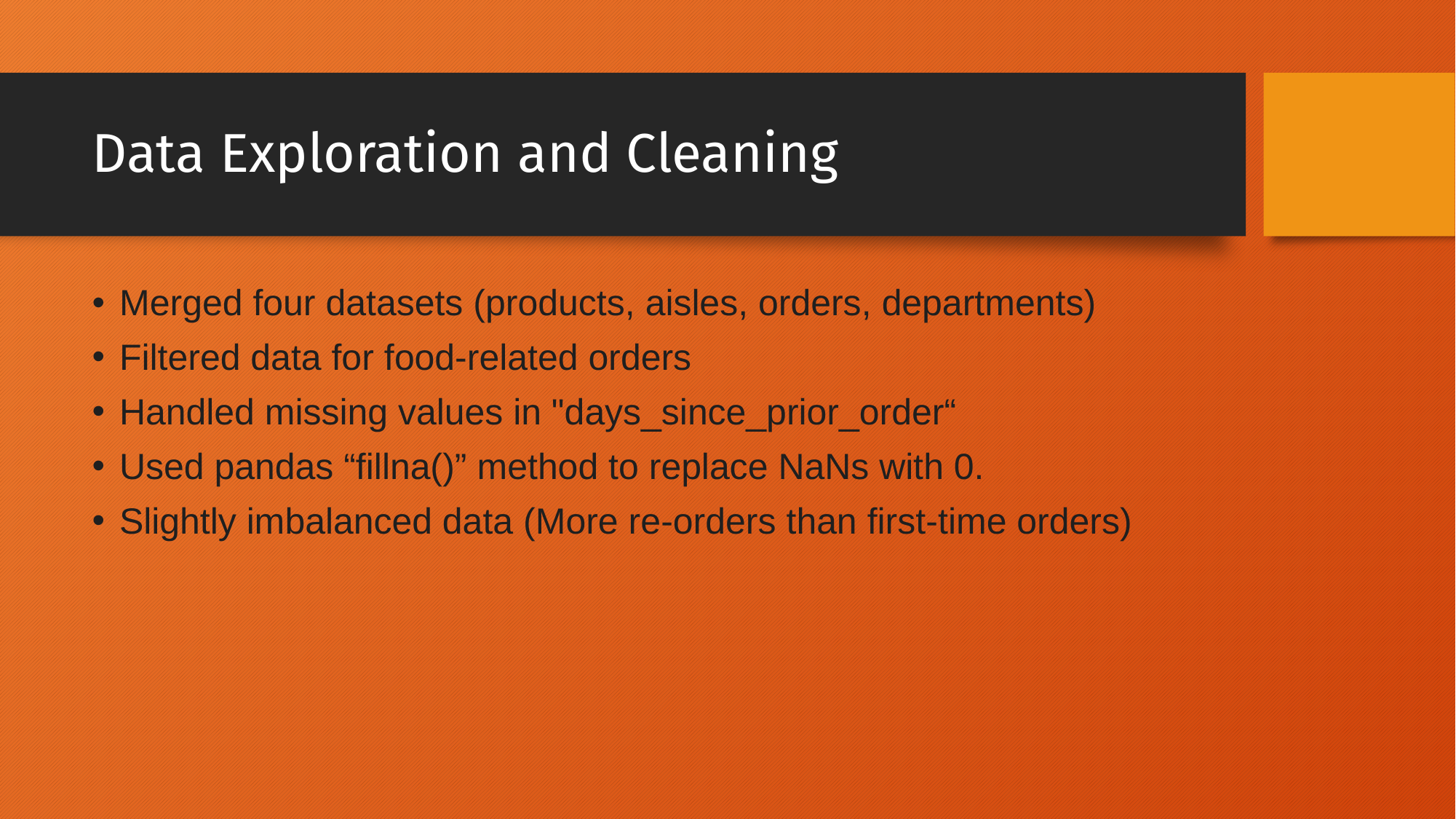

# Data Exploration and Cleaning
Merged four datasets (products, aisles, orders, departments)
Filtered data for food-related orders
Handled missing values in "days_since_prior_order“
Used pandas “fillna()” method to replace NaNs with 0.
Slightly imbalanced data (More re-orders than first-time orders)